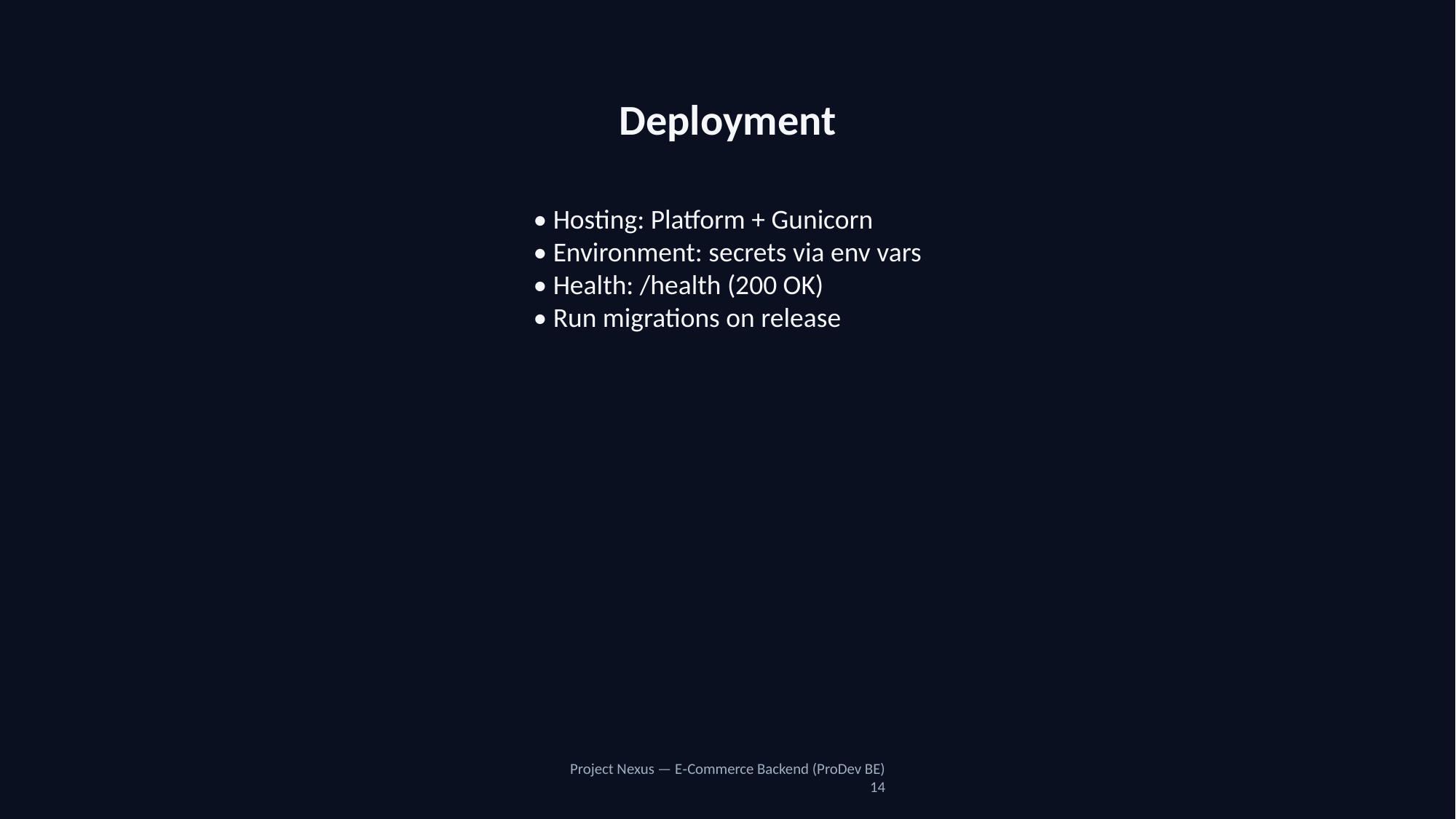

Deployment
• Hosting: Platform + Gunicorn
• Environment: secrets via env vars
• Health: /health (200 OK)
• Run migrations on release
Project Nexus — E‑Commerce Backend (ProDev BE)
14